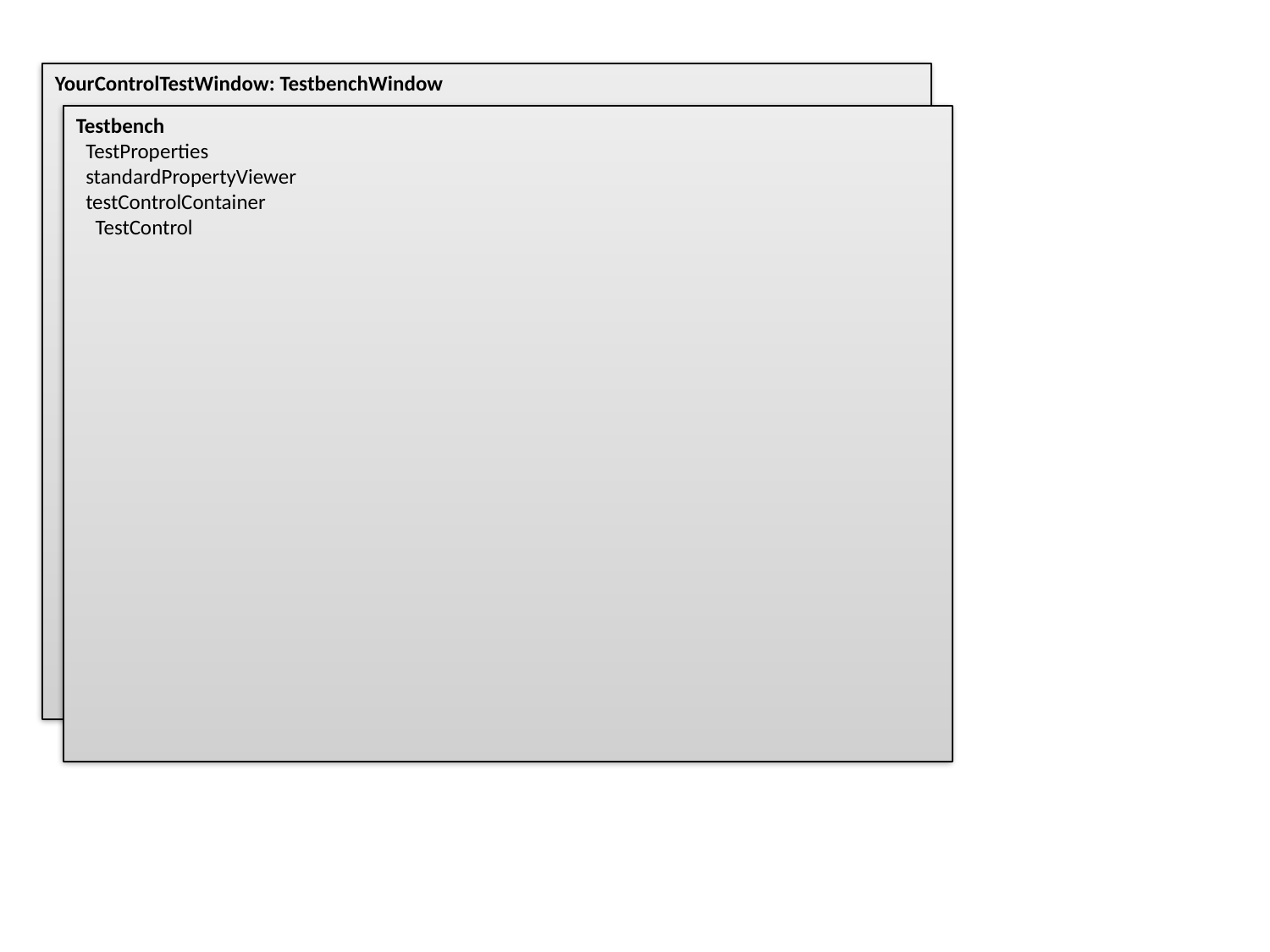

YourControlTestWindow: TestbenchWindow

Testbench
  TestProperties
  standardPropertyViewer
  testControlContainer
    TestControl